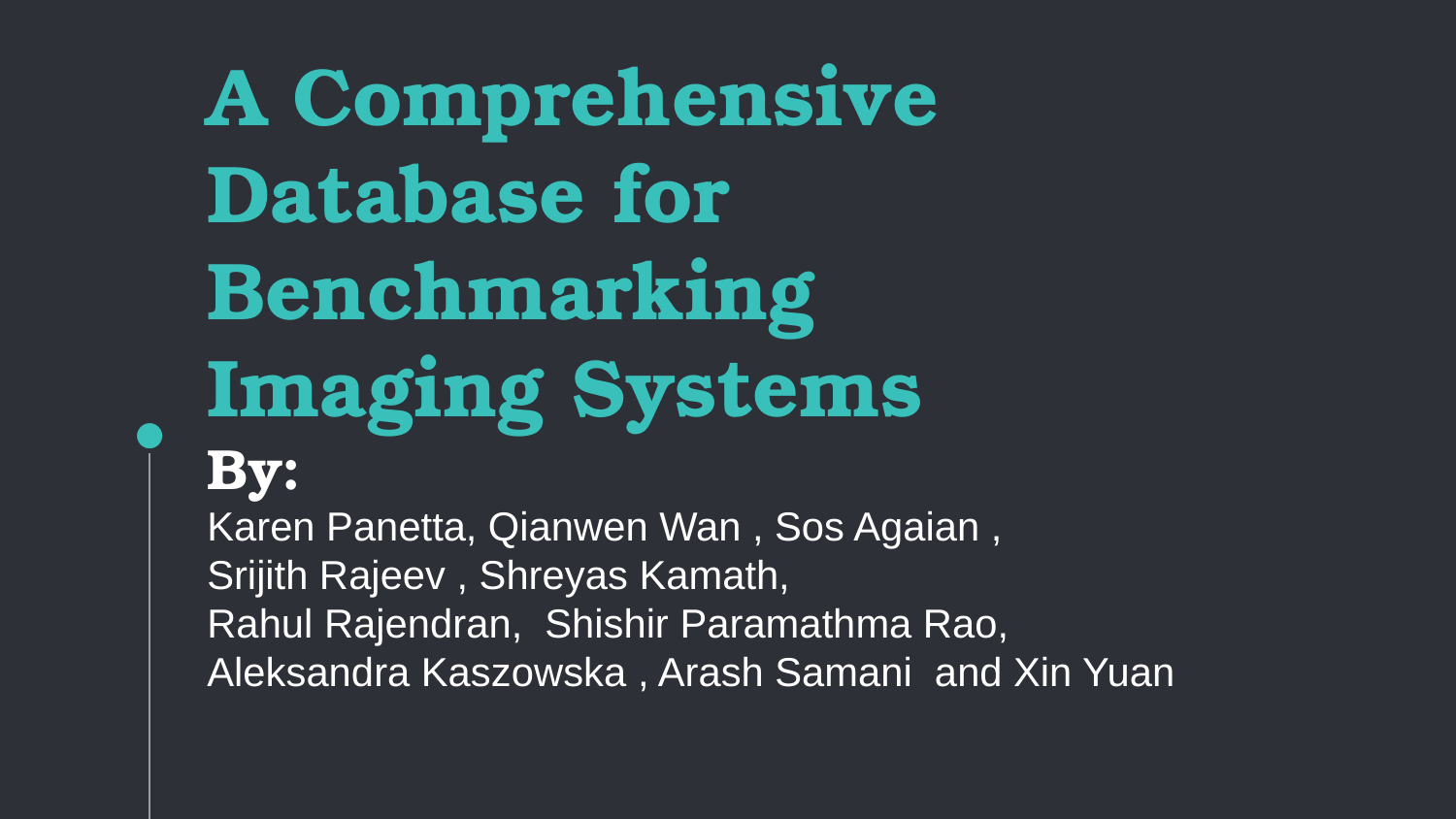

# A Comprehensive Database for Benchmarking Imaging Systems By: Karen Panetta, Qianwen Wan , Sos Agaian , Srijith Rajeev , Shreyas Kamath, Rahul Rajendran,  Shishir Paramathma Rao, Aleksandra Kaszowska , Arash Samani  and Xin Yuan